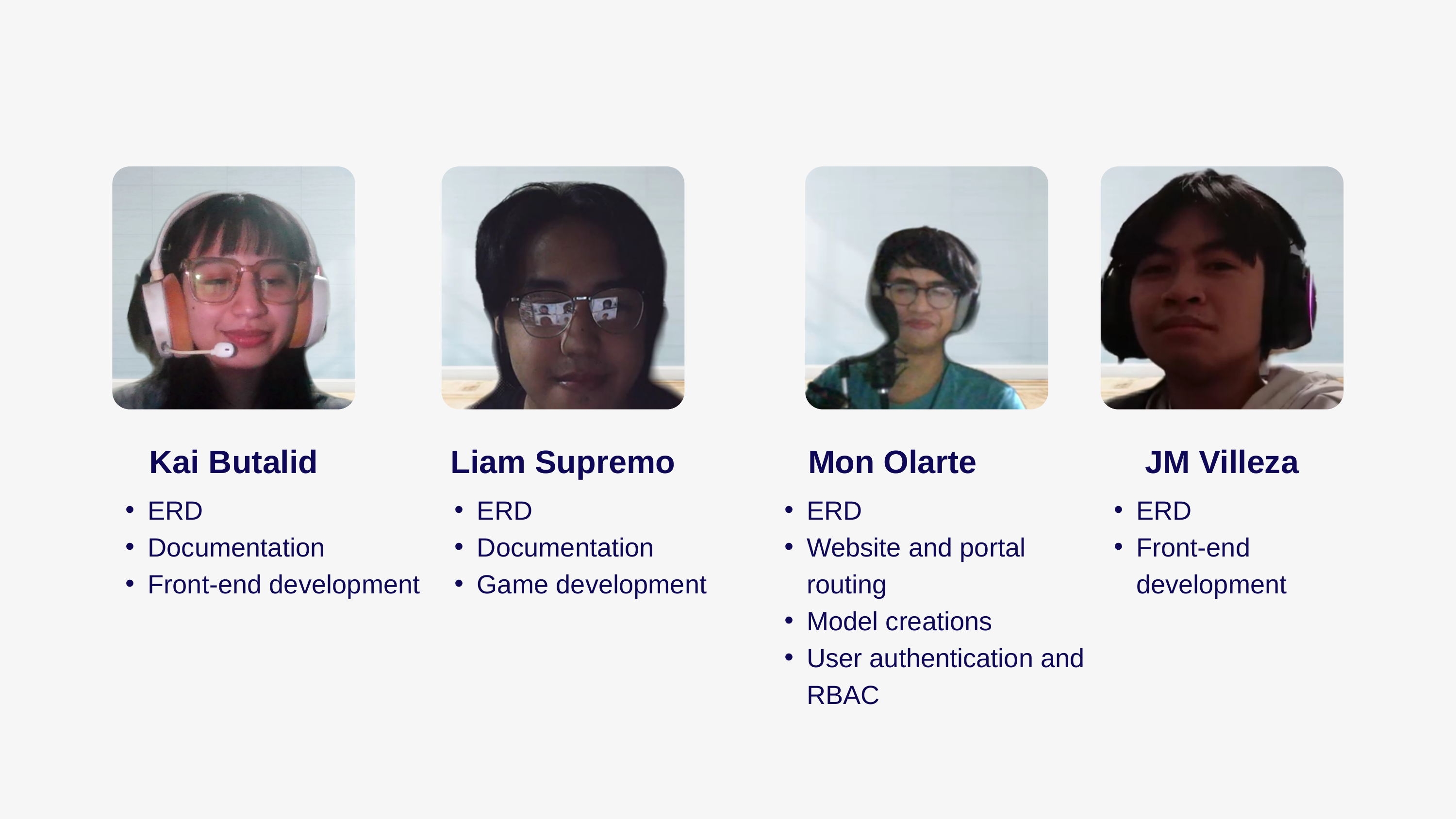

Kai Butalid
Liam Supremo
Mon Olarte
JM Villeza
ERD
Documentation
Front-end development
ERD
Documentation
Game development
ERD
Website and portal routing
Model creations
User authentication and RBAC
ERD
Front-end development